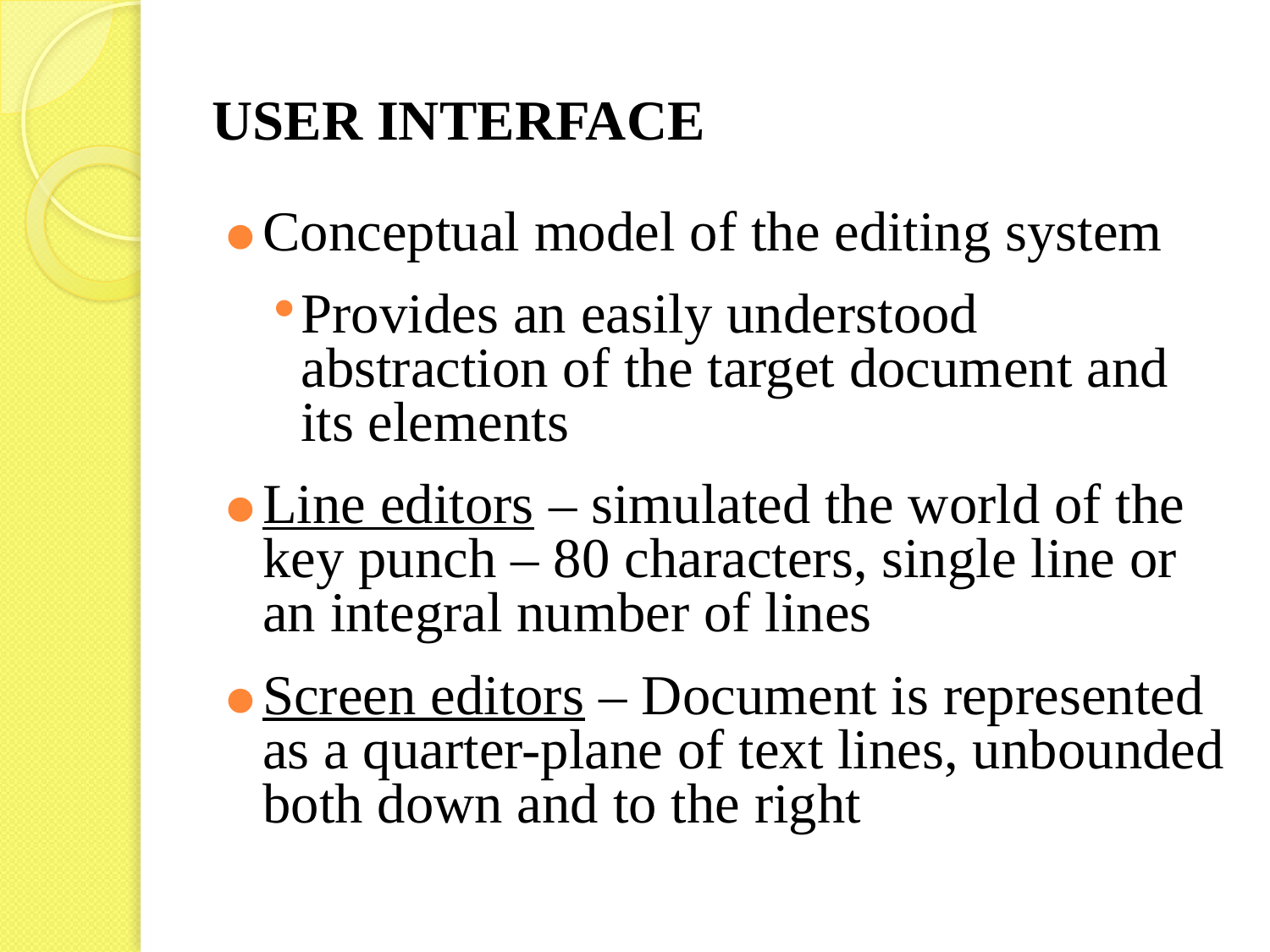

# USER INTERFACE
Conceptual model of the editing system
Provides an easily understood abstraction of the target document and its elements
Line editors – simulated the world of the key punch – 80 characters, single line or an integral number of lines
Screen editors – Document is represented as a quarter-plane of text lines, unbounded both down and to the right